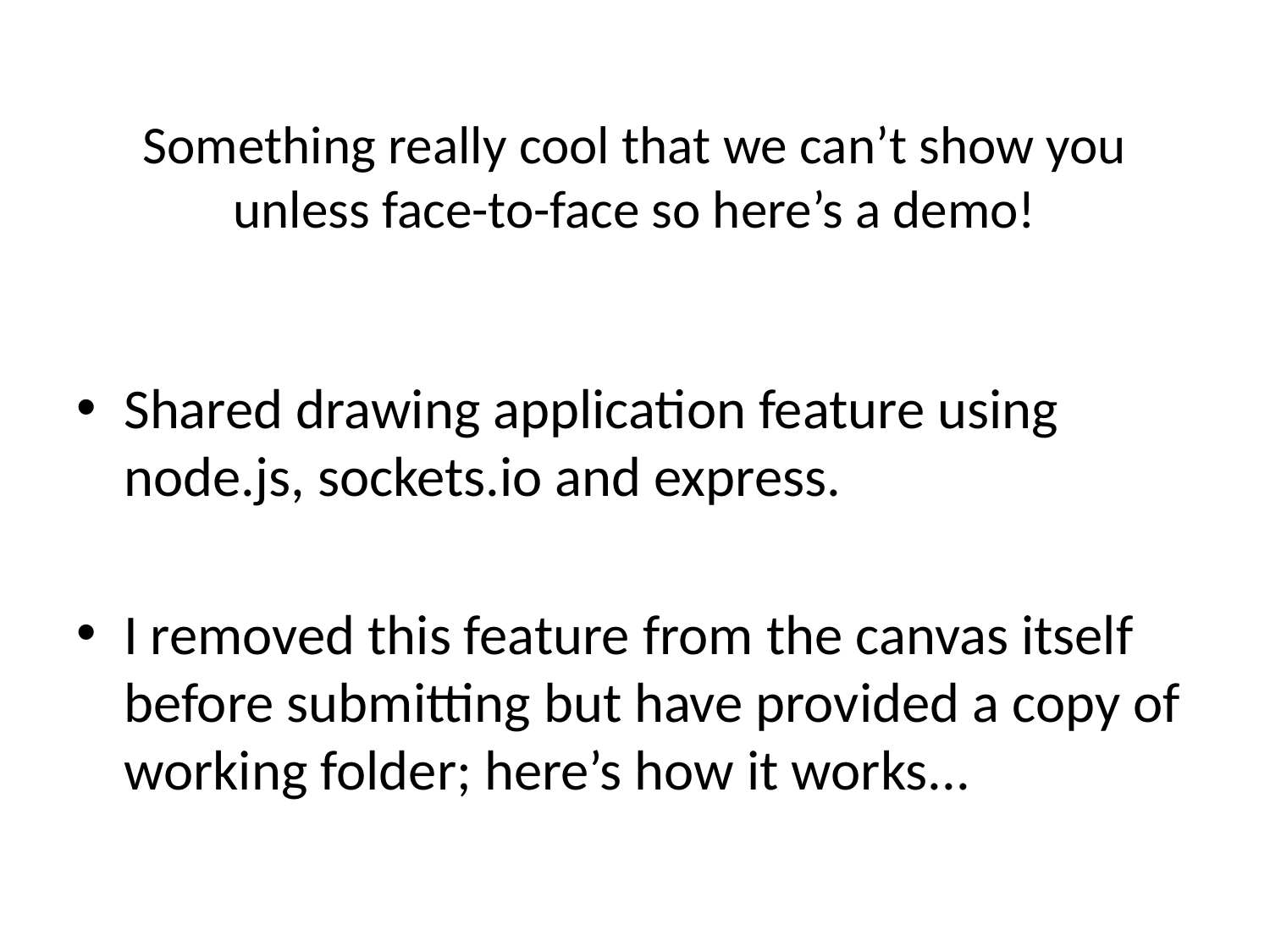

# Something really cool that we can’t show you unless face-to-face so here’s a demo!
Shared drawing application feature using node.js, sockets.io and express.

I removed this feature from the canvas itself before submitting but have provided a copy of working folder; here’s how it works...